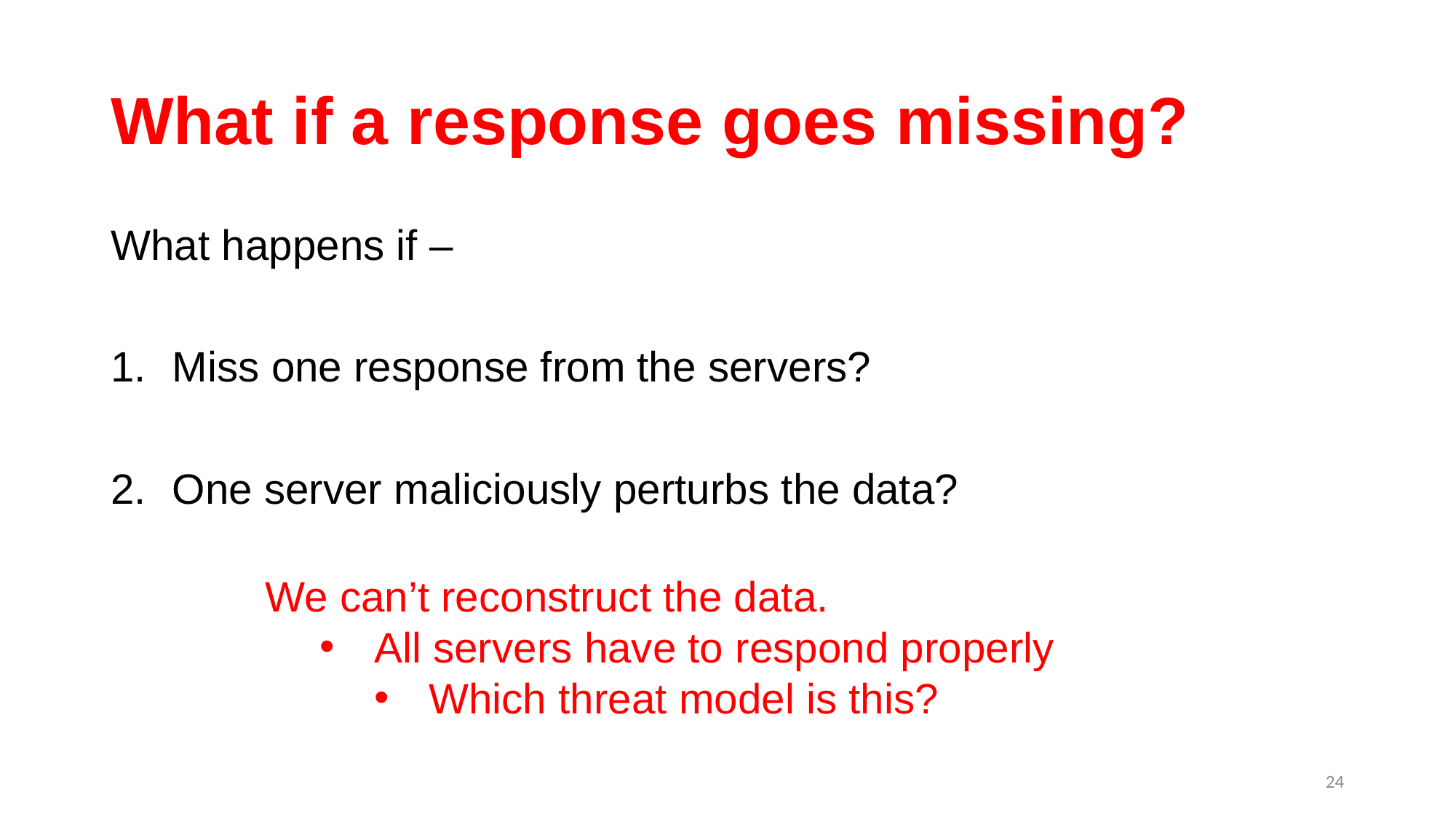

# What if a response goes missing?
What happens if –

Miss one response from the servers?

One server maliciously perturbs the data?

We can’t reconstruct the data.
All servers have to respond properly
Which threat model is this?

24